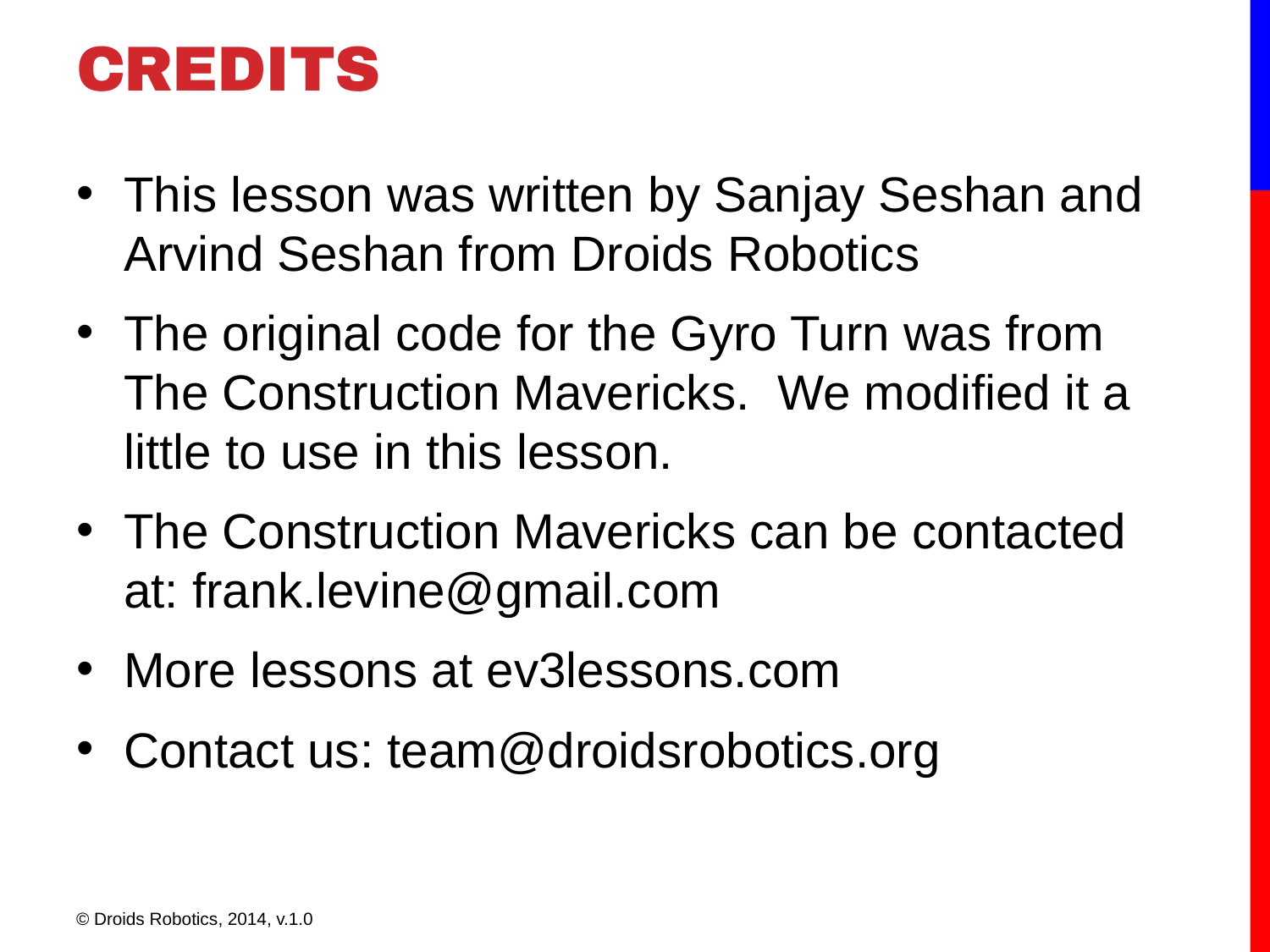

# CREDITS
This lesson was written by Sanjay Seshan and Arvind Seshan from Droids Robotics
The original code for the Gyro Turn was from The Construction Mavericks.  We modified it a little to use in this lesson.
The Construction Mavericks can be contacted at: frank.levine@gmail.com
More lessons at ev3lessons.com
Contact us: team@droidsrobotics.org

© Droids Robotics, 2014, v.1.0